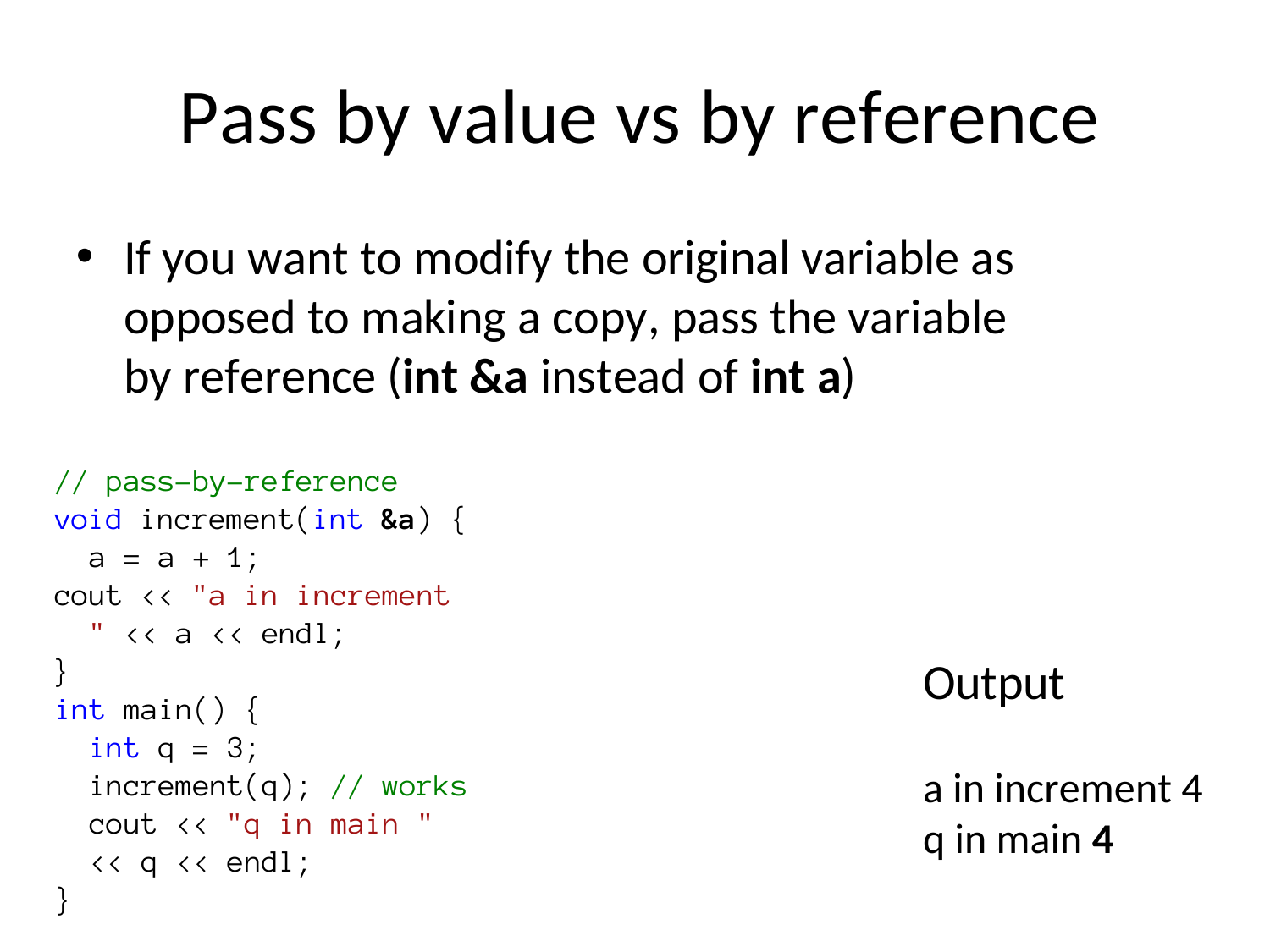

# Pass by value vs by reference
If you want to modify the original variable as opposed to making a copy, pass the variable by reference (int &a instead of int a)
// pass-by-reference
void increment(int &a) { a = a + 1;
cout << "a in increment " << a << endl;
}
Output
int main() {
int q = 3; increment(q); // works
cout << "q in main " << q << endl;
}
a in increment 4
q in main 4